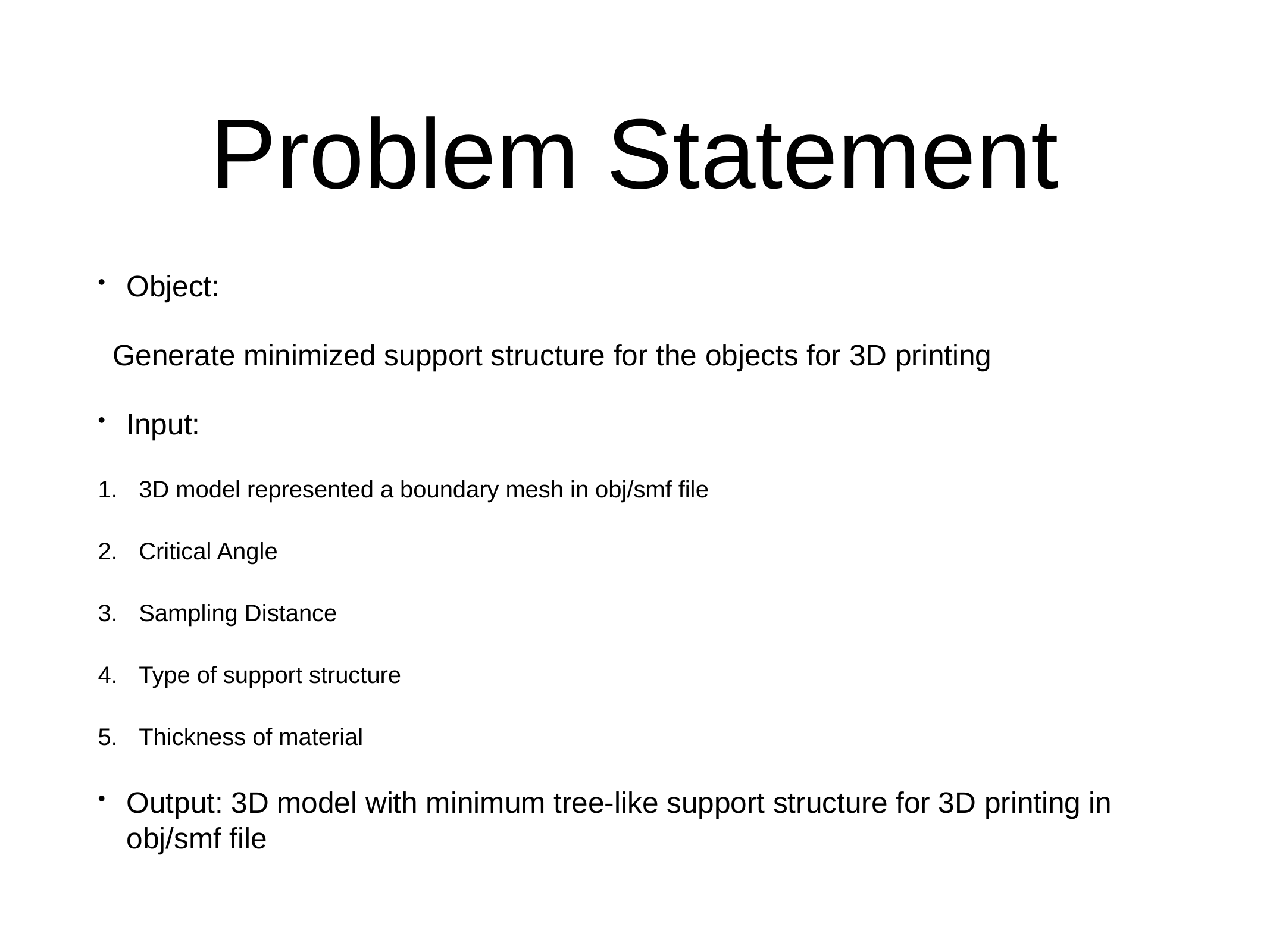

# Problem Statement
Object:
Generate minimized support structure for the objects for 3D printing
Input:
3D model represented a boundary mesh in obj/smf file
Critical Angle
Sampling Distance
Type of support structure
Thickness of material
Output: 3D model with minimum tree-like support structure for 3D printing in obj/smf file